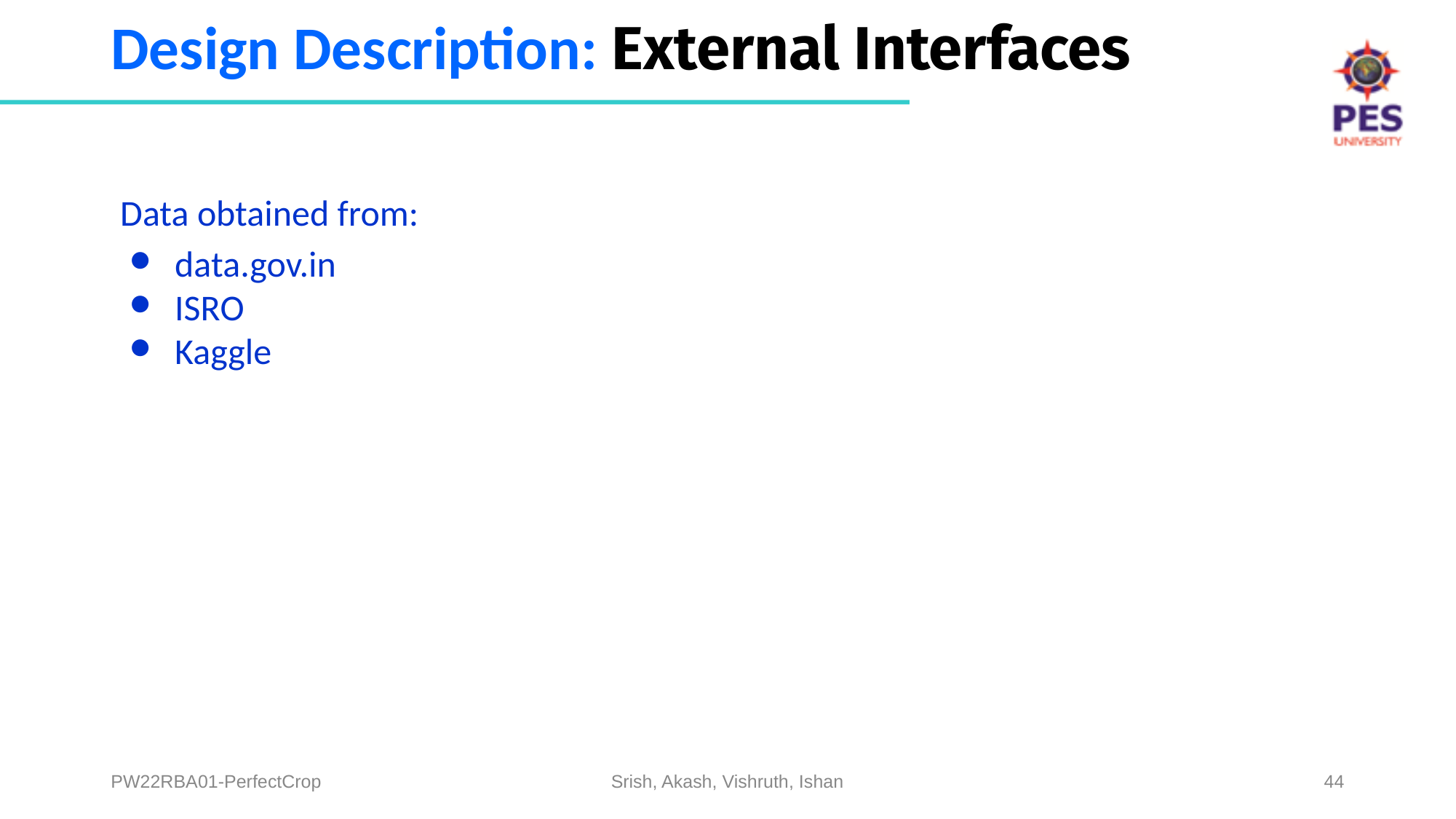

# Design Description: External Interfaces
Data obtained from:
data.gov.in
ISRO
Kaggle
PW22RBA01-PerfectCrop
Srish, Akash, Vishruth, Ishan
44